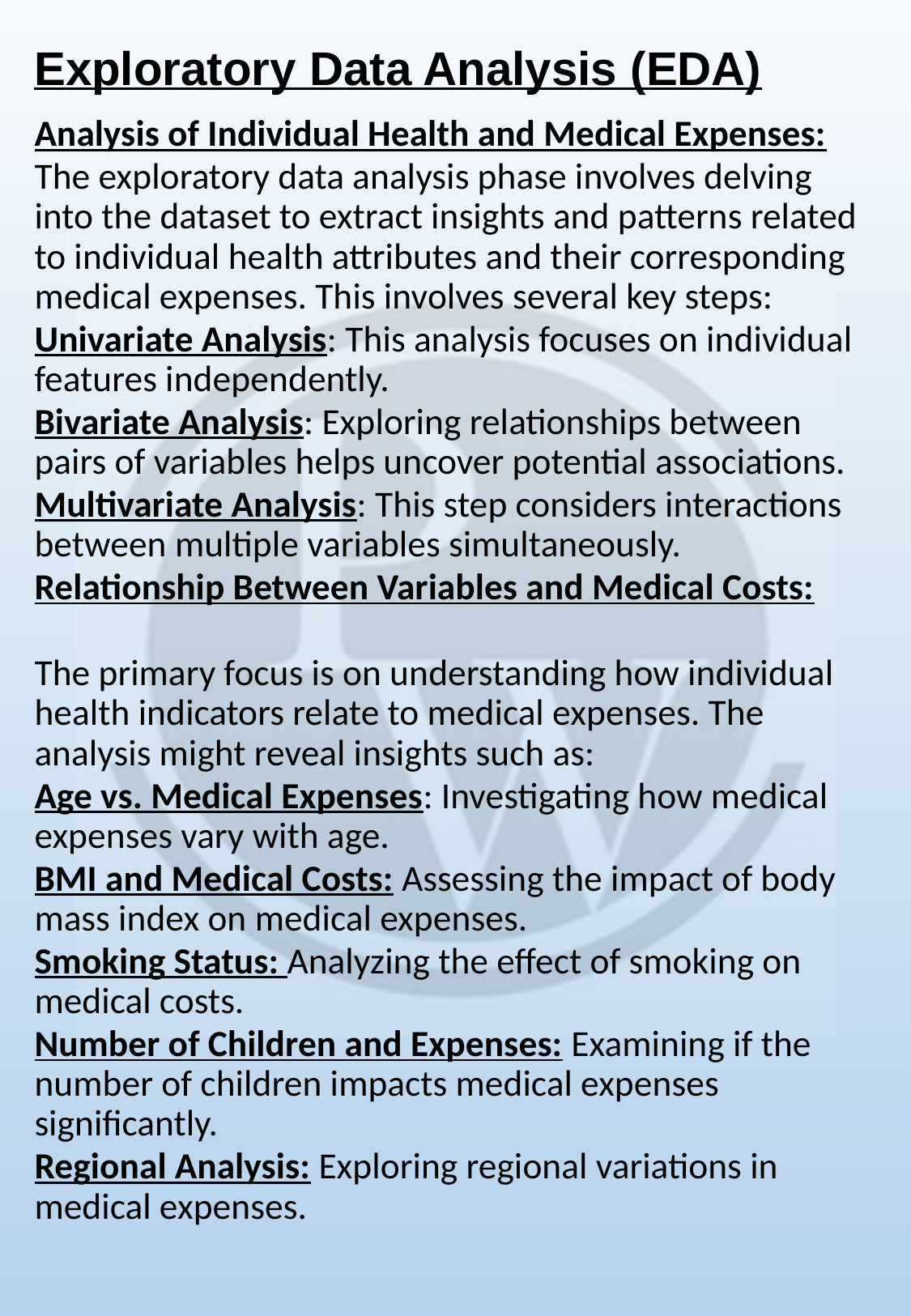

# Exploratory Data Analysis (EDA)
Analysis of Individual Health and Medical Expenses:
The exploratory data analysis phase involves delving into the dataset to extract insights and patterns related to individual health attributes and their corresponding medical expenses. This involves several key steps:
Univariate Analysis: This analysis focuses on individual features independently.
Bivariate Analysis: Exploring relationships between pairs of variables helps uncover potential associations.
Multivariate Analysis: This step considers interactions between multiple variables simultaneously.
Relationship Between Variables and Medical Costs:

The primary focus is on understanding how individual health indicators relate to medical expenses. The analysis might reveal insights such as:
Age vs. Medical Expenses: Investigating how medical expenses vary with age.
BMI and Medical Costs: Assessing the impact of body mass index on medical expenses.
Smoking Status: Analyzing the effect of smoking on medical costs.
Number of Children and Expenses: Examining if the number of children impacts medical expenses significantly.
Regional Analysis: Exploring regional variations in medical expenses.